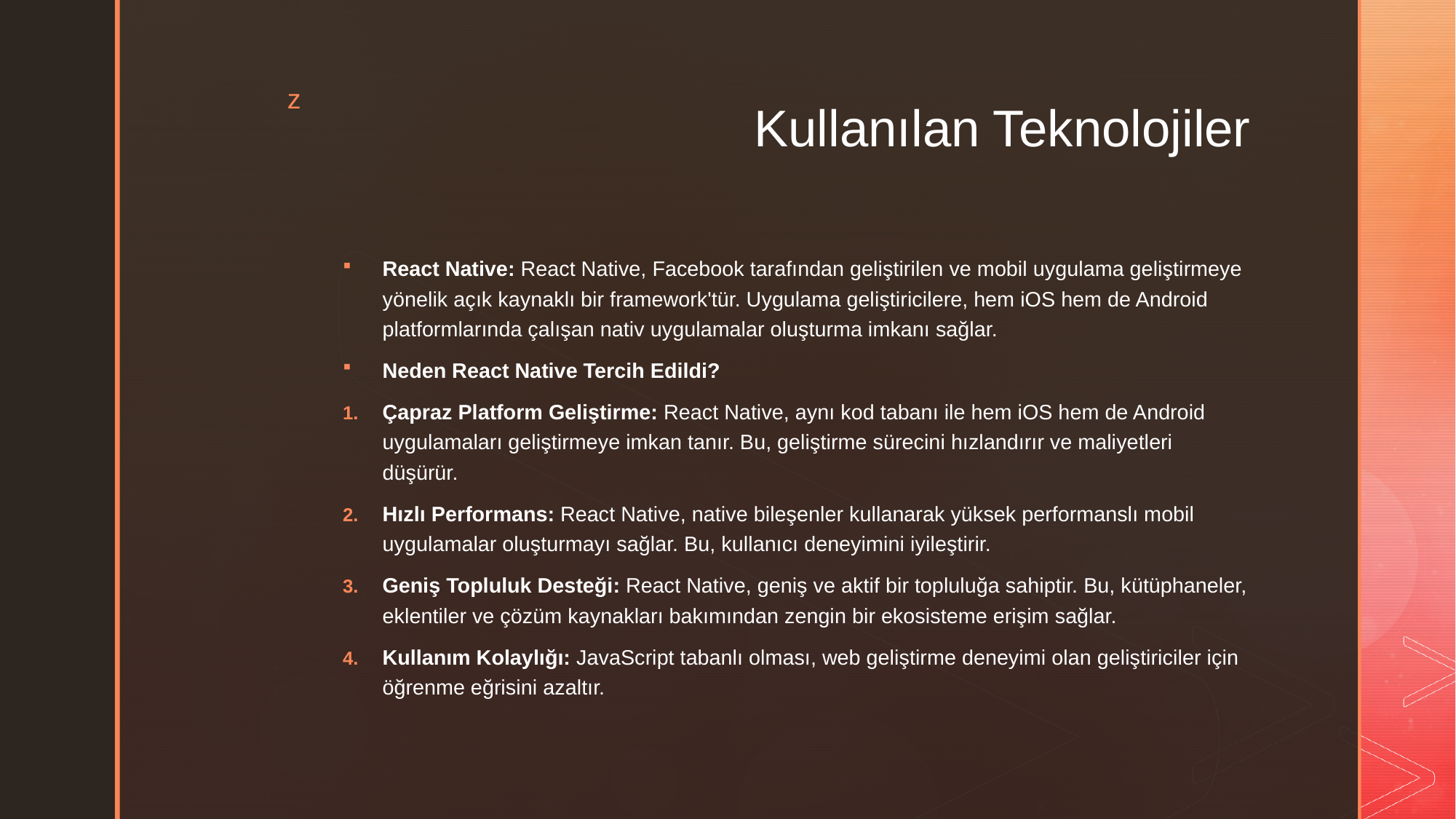

# Kullanılan Teknolojiler
React Native: React Native, Facebook tarafından geliştirilen ve mobil uygulama geliştirmeye yönelik açık kaynaklı bir framework'tür. Uygulama geliştiricilere, hem iOS hem de Android platformlarında çalışan nativ uygulamalar oluşturma imkanı sağlar.
Neden React Native Tercih Edildi?
Çapraz Platform Geliştirme: React Native, aynı kod tabanı ile hem iOS hem de Android uygulamaları geliştirmeye imkan tanır. Bu, geliştirme sürecini hızlandırır ve maliyetleri düşürür.
Hızlı Performans: React Native, native bileşenler kullanarak yüksek performanslı mobil uygulamalar oluşturmayı sağlar. Bu, kullanıcı deneyimini iyileştirir.
Geniş Topluluk Desteği: React Native, geniş ve aktif bir topluluğa sahiptir. Bu, kütüphaneler, eklentiler ve çözüm kaynakları bakımından zengin bir ekosisteme erişim sağlar.
Kullanım Kolaylığı: JavaScript tabanlı olması, web geliştirme deneyimi olan geliştiriciler için öğrenme eğrisini azaltır.